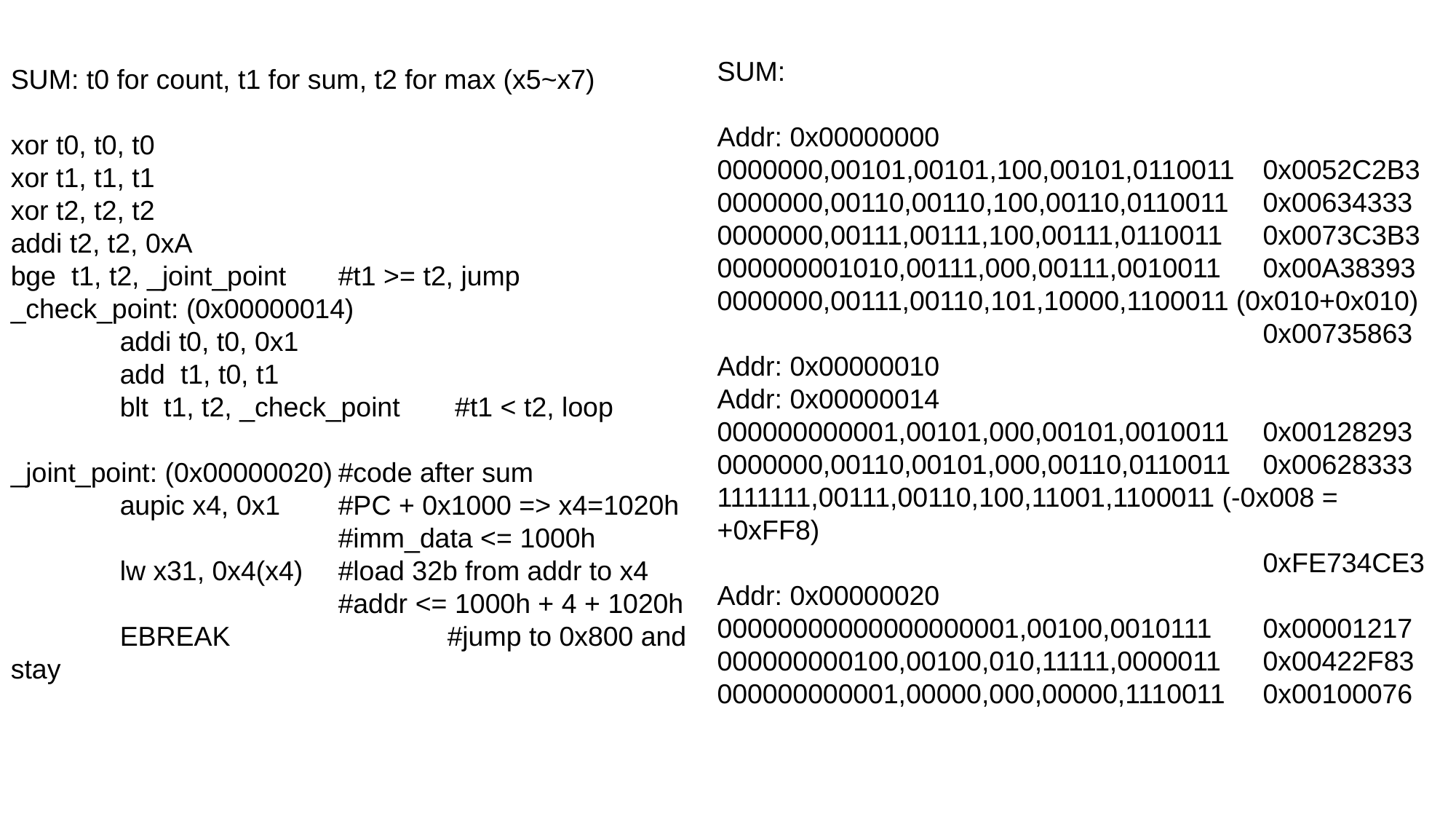

SUM:

Addr: 0x00000000
0000000,00101,00101,100,00101,0110011	0x0052C2B3
0000000,00110,00110,100,00110,0110011	0x00634333
0000000,00111,00111,100,00111,0110011	0x0073C3B3
000000001010,00111,000,00111,0010011	0x00A38393
0000000,00111,00110,101,10000,1100011 (0x010+0x010)
					0x00735863
Addr: 0x00000010
Addr: 0x00000014
000000000001,00101,000,00101,0010011	0x00128293
0000000,00110,00101,000,00110,0110011	0x00628333
1111111,00111,00110,100,11001,1100011 (-0x008 = +0xFF8)
					0xFE734CE3
Addr: 0x00000020
00000000000000000001,00100,0010111	0x00001217
000000000100,00100,010,11111,0000011	0x00422F83
000000000001,00000,000,00000,1110011	0x00100076

SUM: t0 for count, t1 for sum, t2 for max (x5~x7)

xor t0, t0, t0
xor t1, t1, t1
xor t2, t2, t2
addi t2, t2, 0xA
bge  t1, t2, _joint_point	#t1 >= t2, jump
_check_point: (0x00000014)
	addi t0, t0, 0x1
	add  t1, t0, t1
	blt  t1, t2, _check_point	 #t1 < t2, loop

_joint_point: (0x00000020)	#code after sum
	aupic x4, 0x1	#PC + 0x1000 => x4=1020h
			#imm_data <= 1000h
	lw x31, 0x4(x4)	#load 32b from addr to x4
			#addr <= 1000h + 4 + 1020h
	EBREAK		#jump to 0x800 and stay